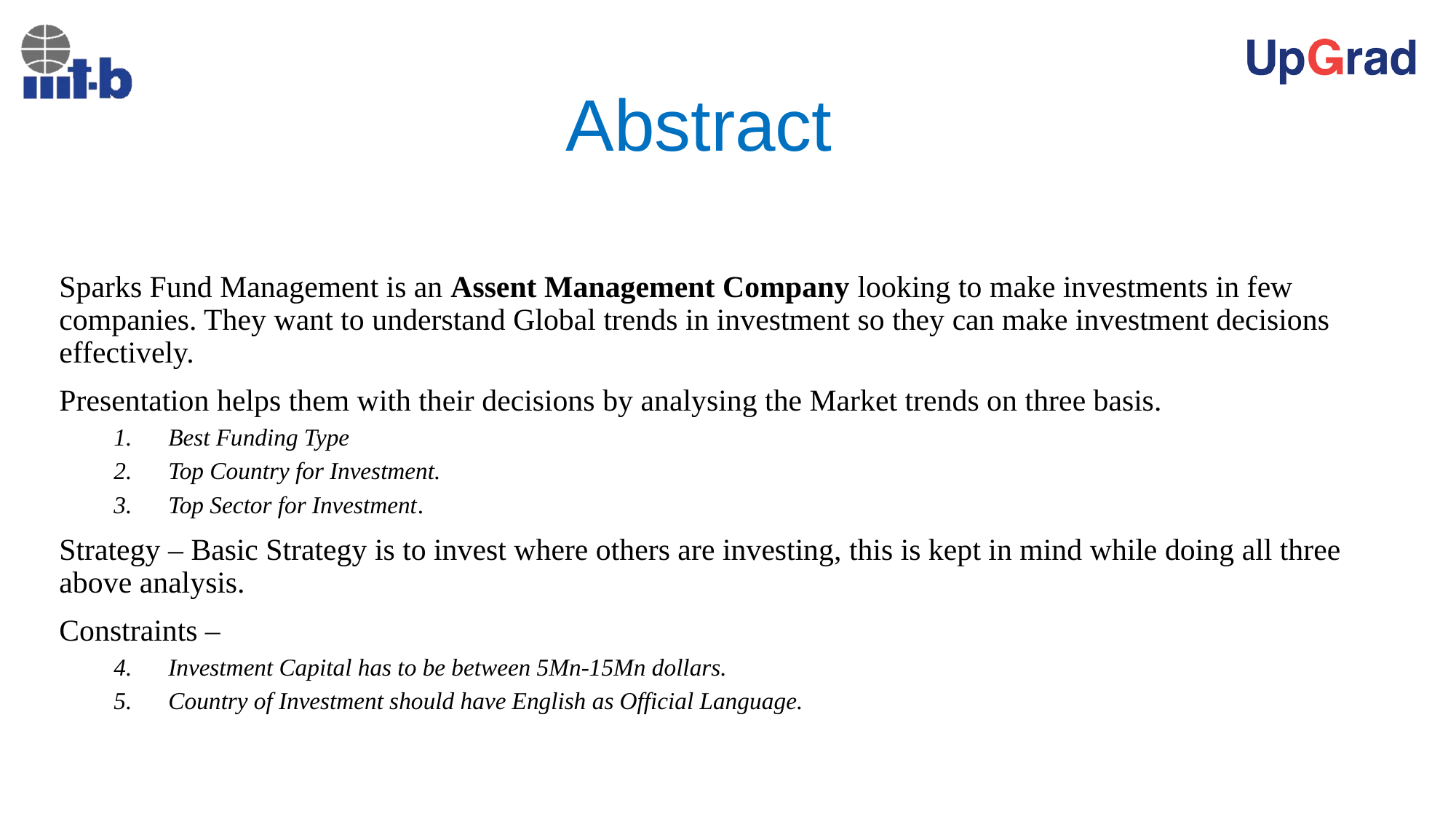

# Abstract

Sparks Fund Management is an Assent Management Company looking to make investments in few companies. They want to understand Global trends in investment so they can make investment decisions effectively.
Presentation helps them with their decisions by analysing the Market trends on three basis.
Best Funding Type
Top Country for Investment.
Top Sector for Investment.
Strategy – Basic Strategy is to invest where others are investing, this is kept in mind while doing all three above analysis.
Constraints –
Investment Capital has to be between 5Mn-15Mn dollars.
Country of Investment should have English as Official Language.